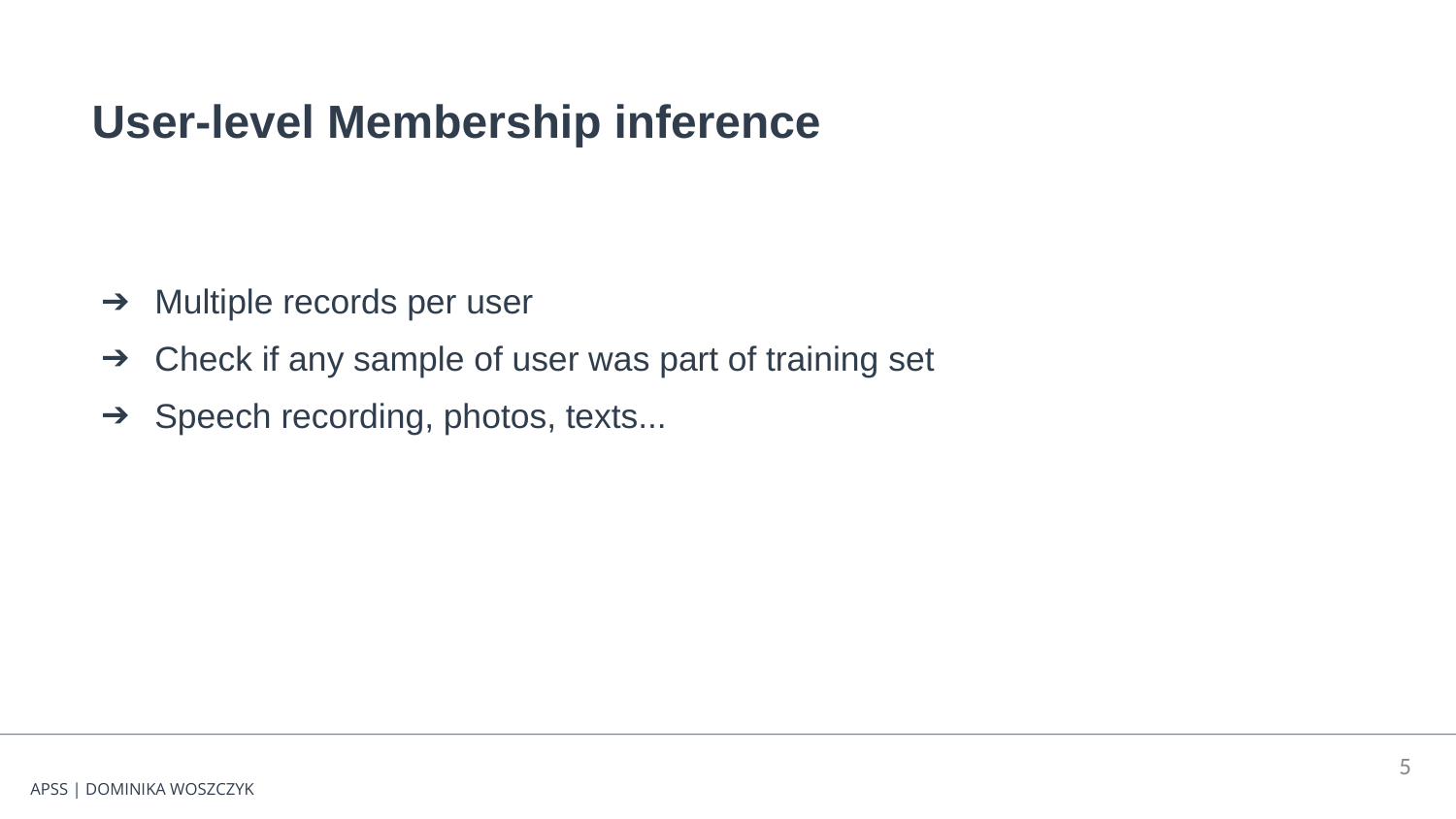

User-level Membership inference

Multiple records per user
Check if any sample of user was part of training set
Speech recording, photos, texts...

5
APSS | DOMINIKA WOSZCZYK